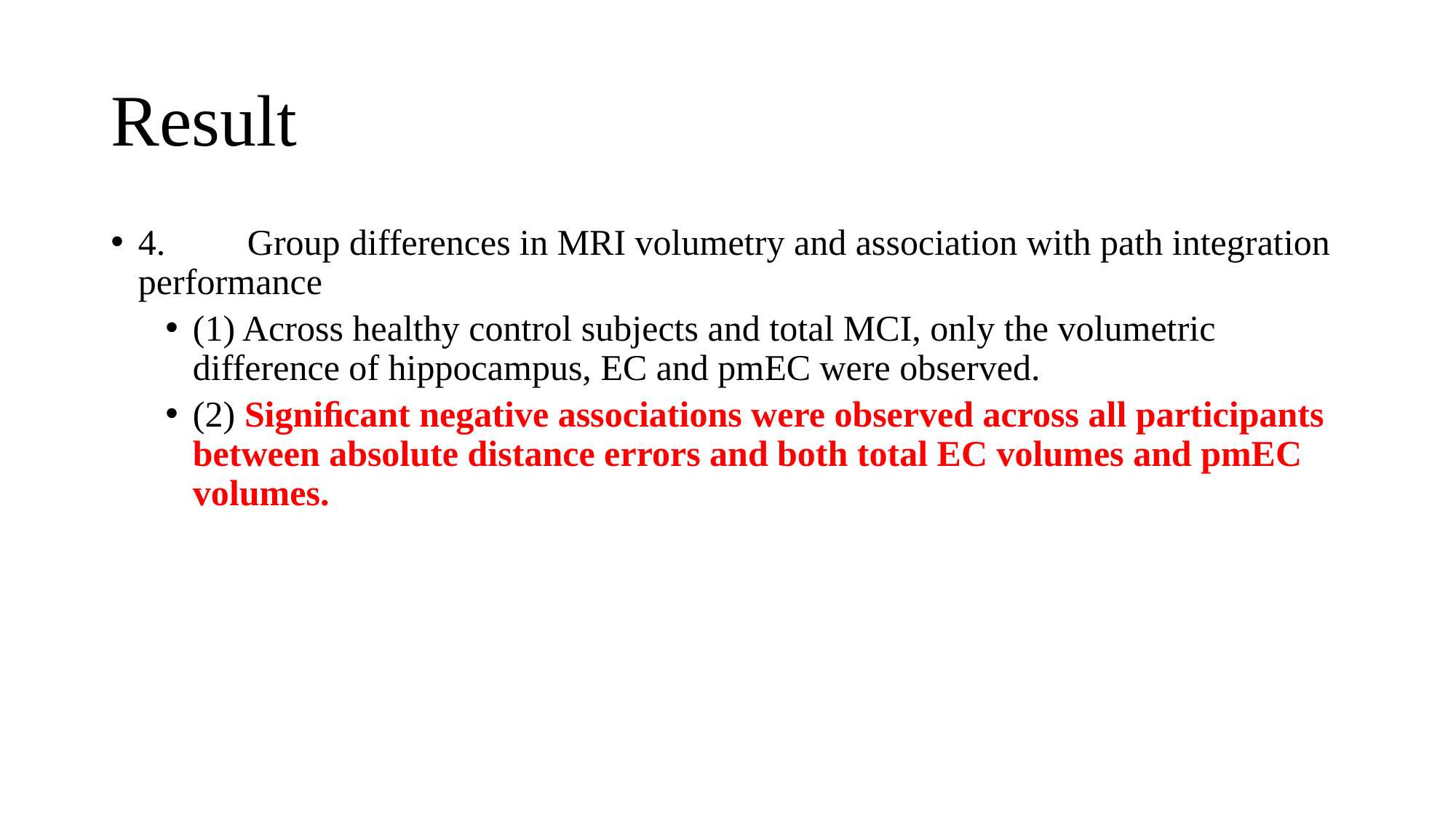

# Result
4.	Group differences in MRI volumetry and association with path integration performance
(1) Across healthy control subjects and total MCI, only the volumetric difference of hippocampus, EC and pmEC were observed.
(2) Signiﬁcant negative associations were observed across all participants between absolute distance errors and both total EC volumes and pmEC volumes.